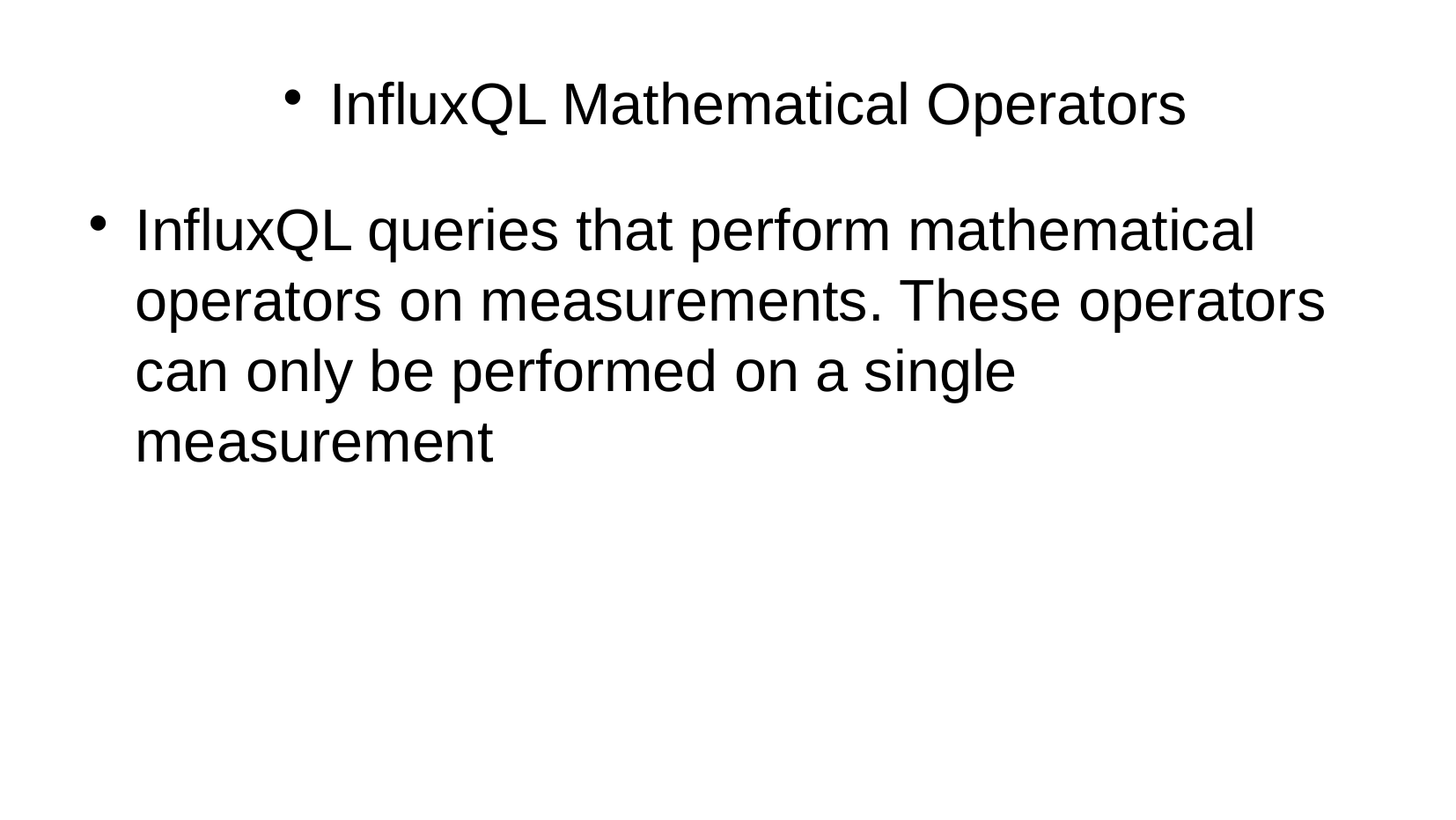

InfluxQL Mathematical Operators
InfluxQL queries that perform mathematical operators on measurements. These operators can only be performed on a single measurement